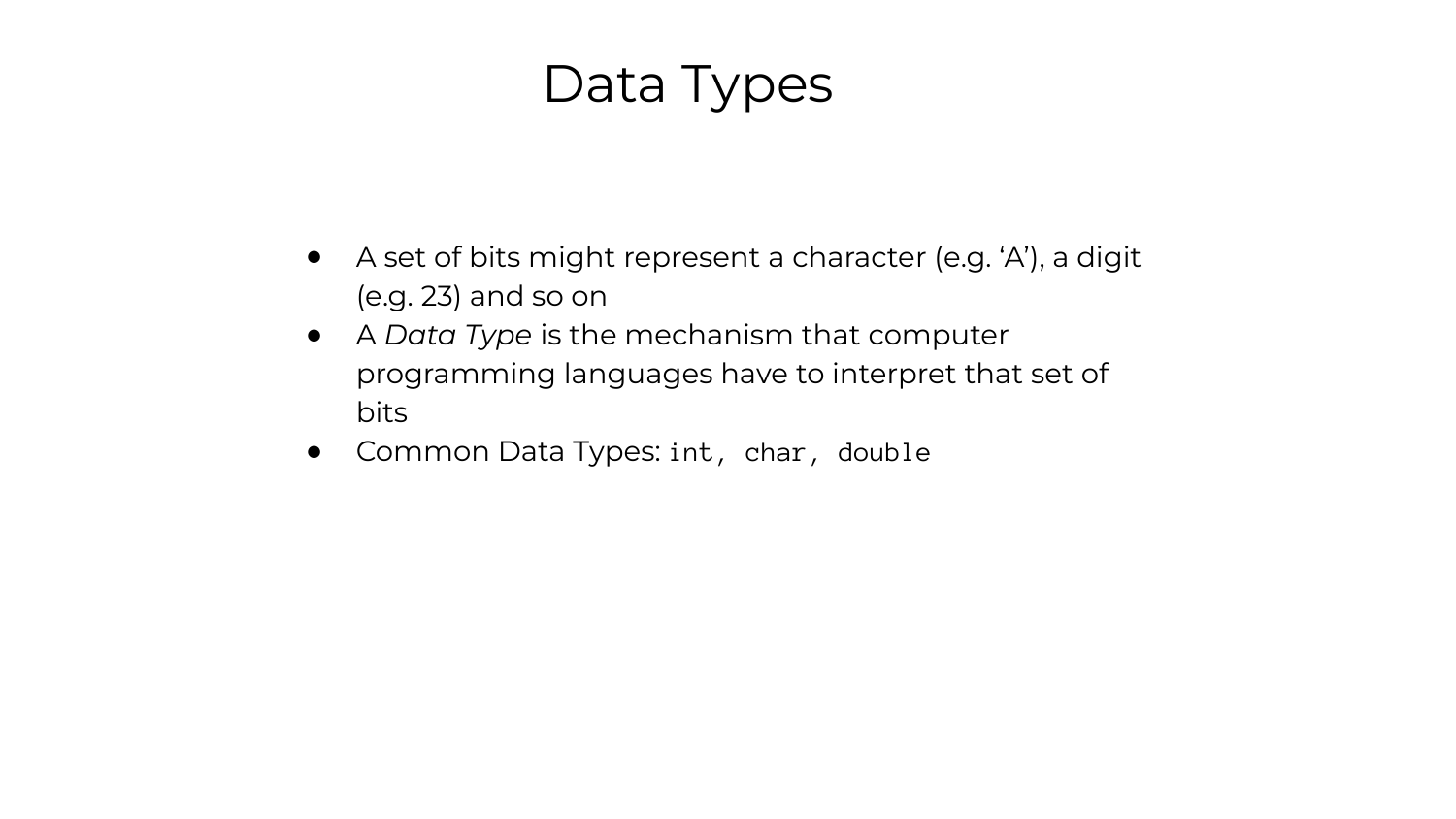

Data Types
A set of bits might represent a character (e.g. ‘A’), a digit (e.g. 23) and so on
A Data Type is the mechanism that computer programming languages have to interpret that set of bits
Common Data Types: int, char, double